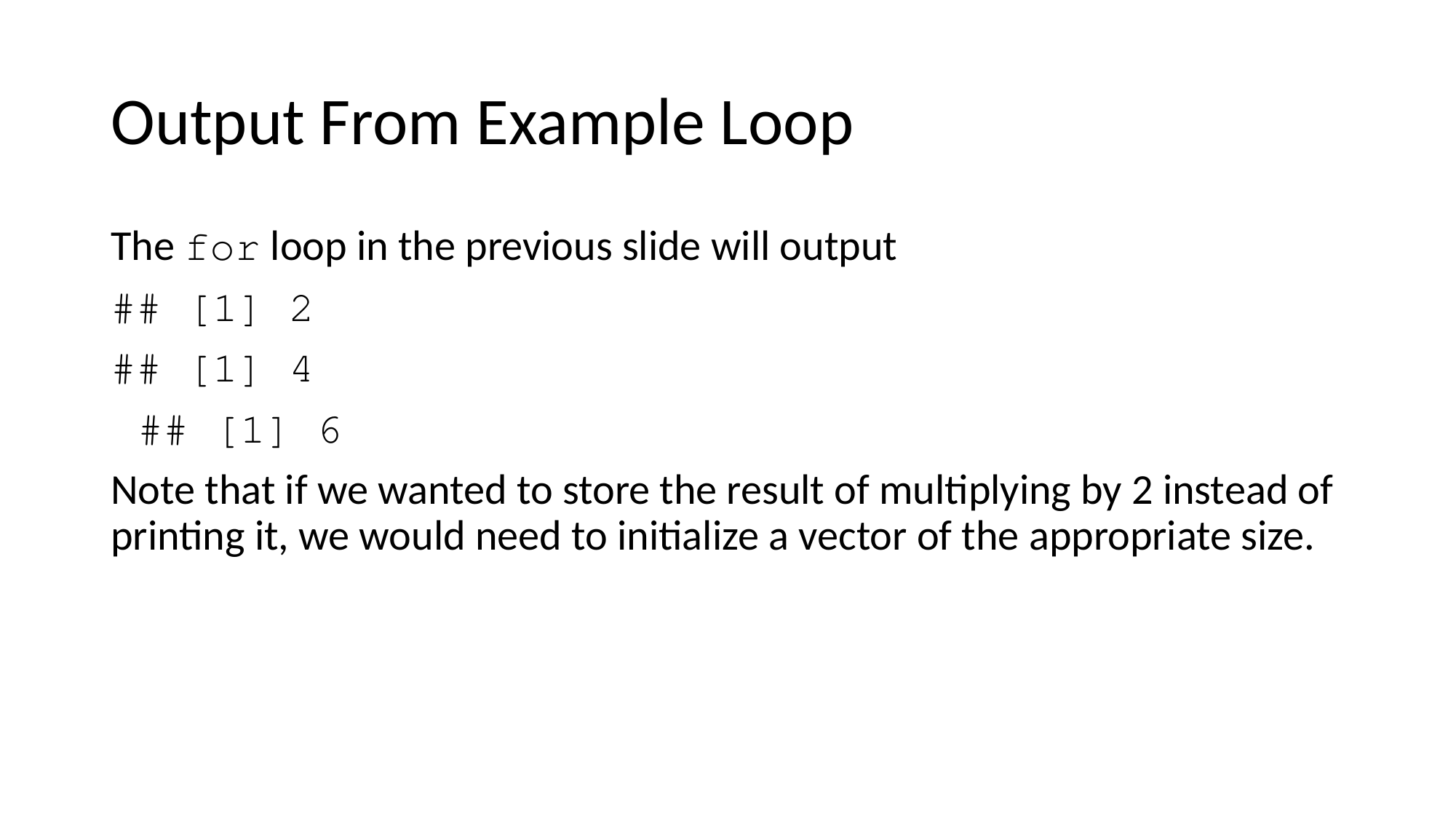

# Output From Example Loop
The for loop in the previous slide will output
## [1] 2
## [1] 4
## [1] 6
Note that if we wanted to store the result of multiplying by 2 instead of printing it, we would need to initialize a vector of the appropriate size.